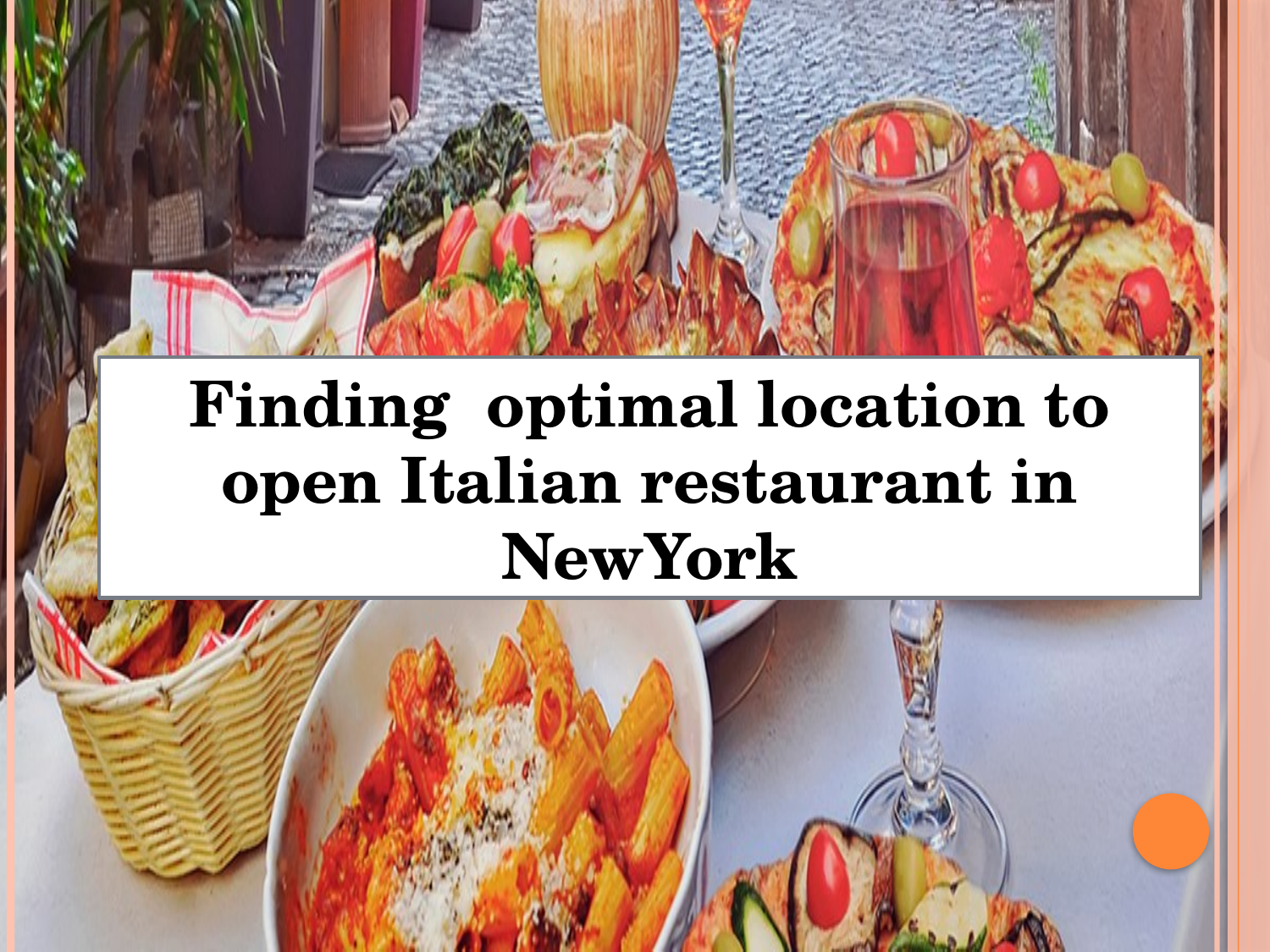

Finding  optimal location to open Italian restaurant in NewYork